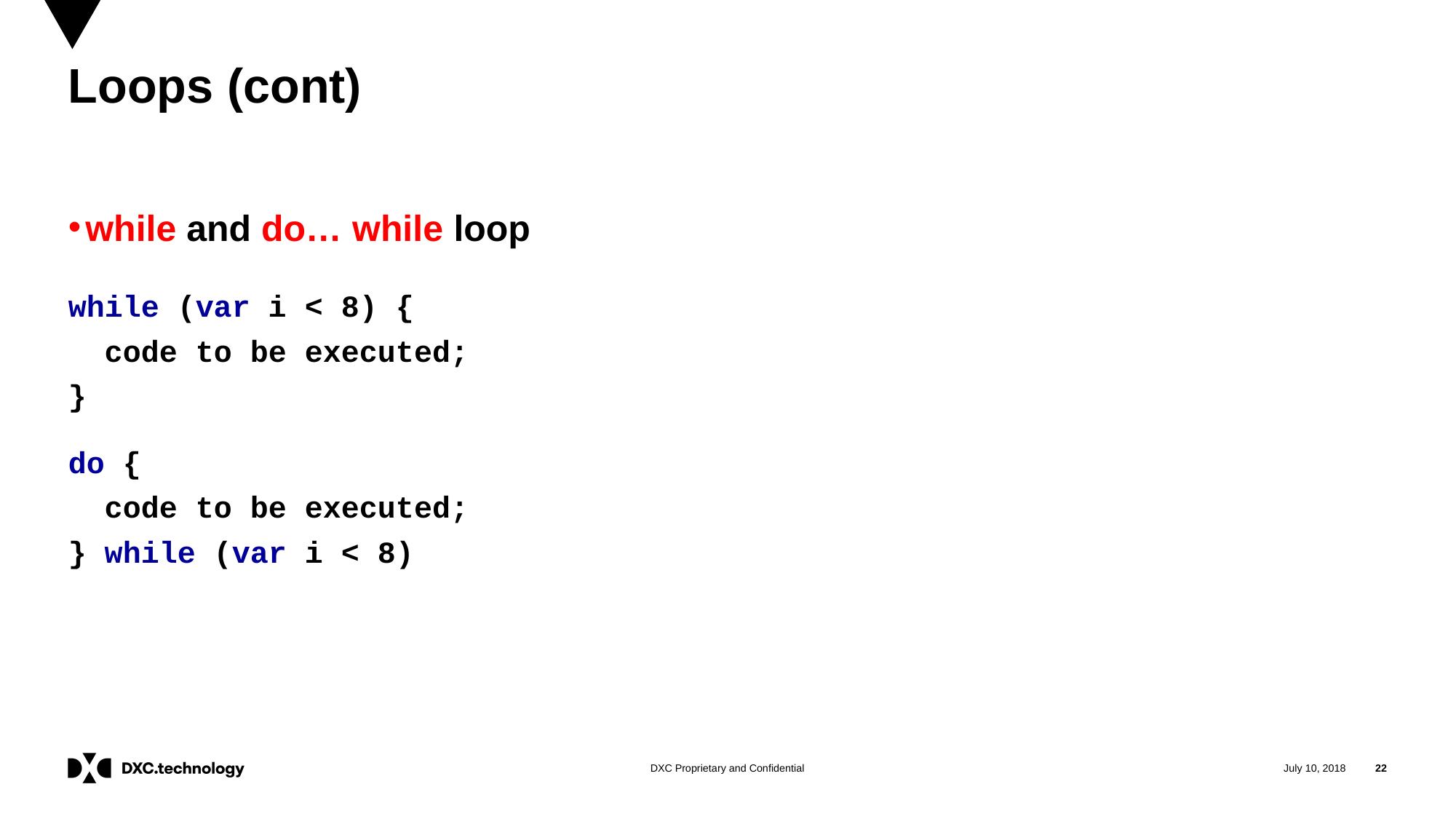

# Loops (cont)

while and do… while loop
while (var i < 8) {
  code to be executed;
}
do {
  code to be executed;
} while (var i < 8)